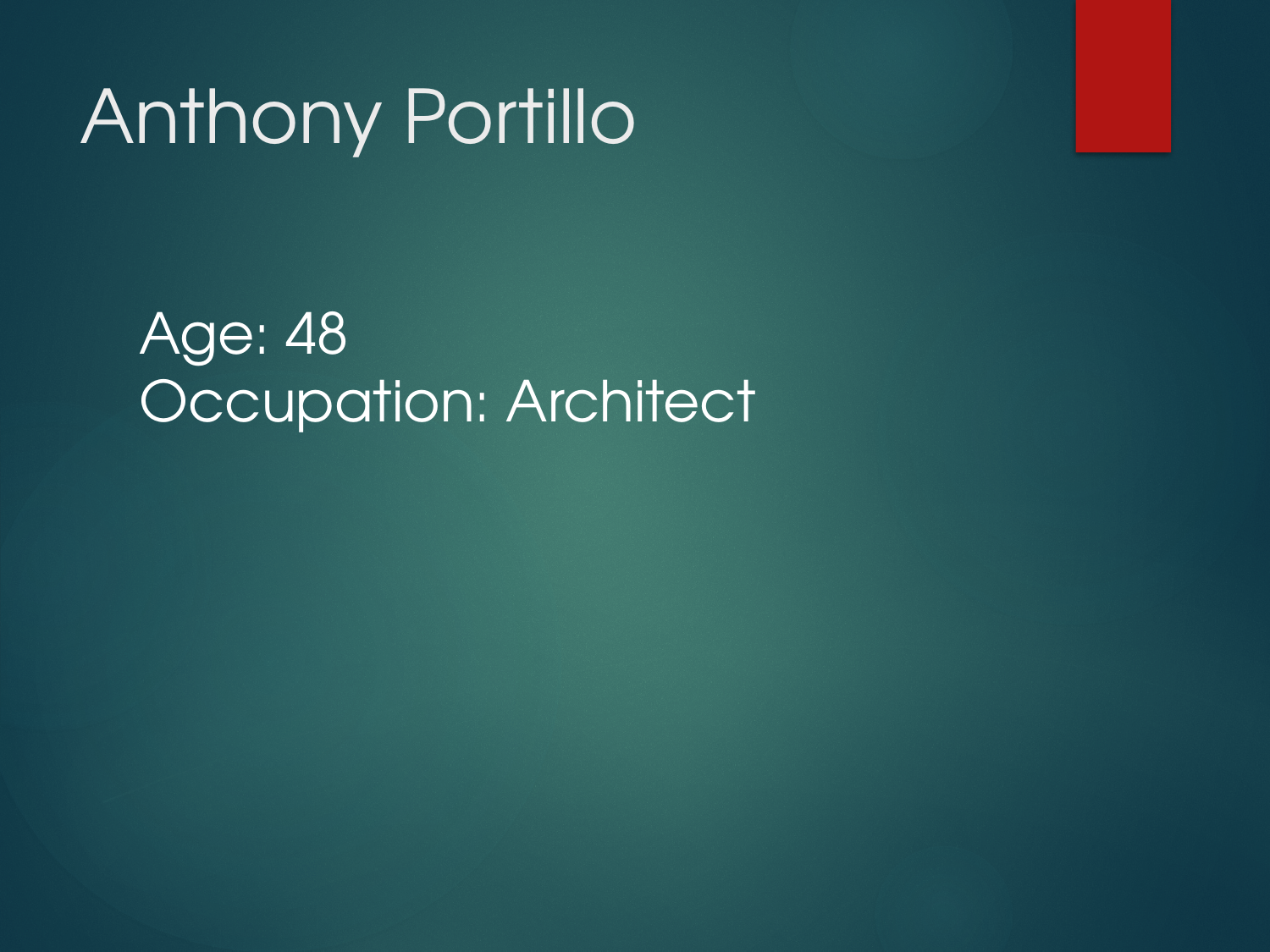

# Anthony Portillo

Age: 48
Occupation: Architect